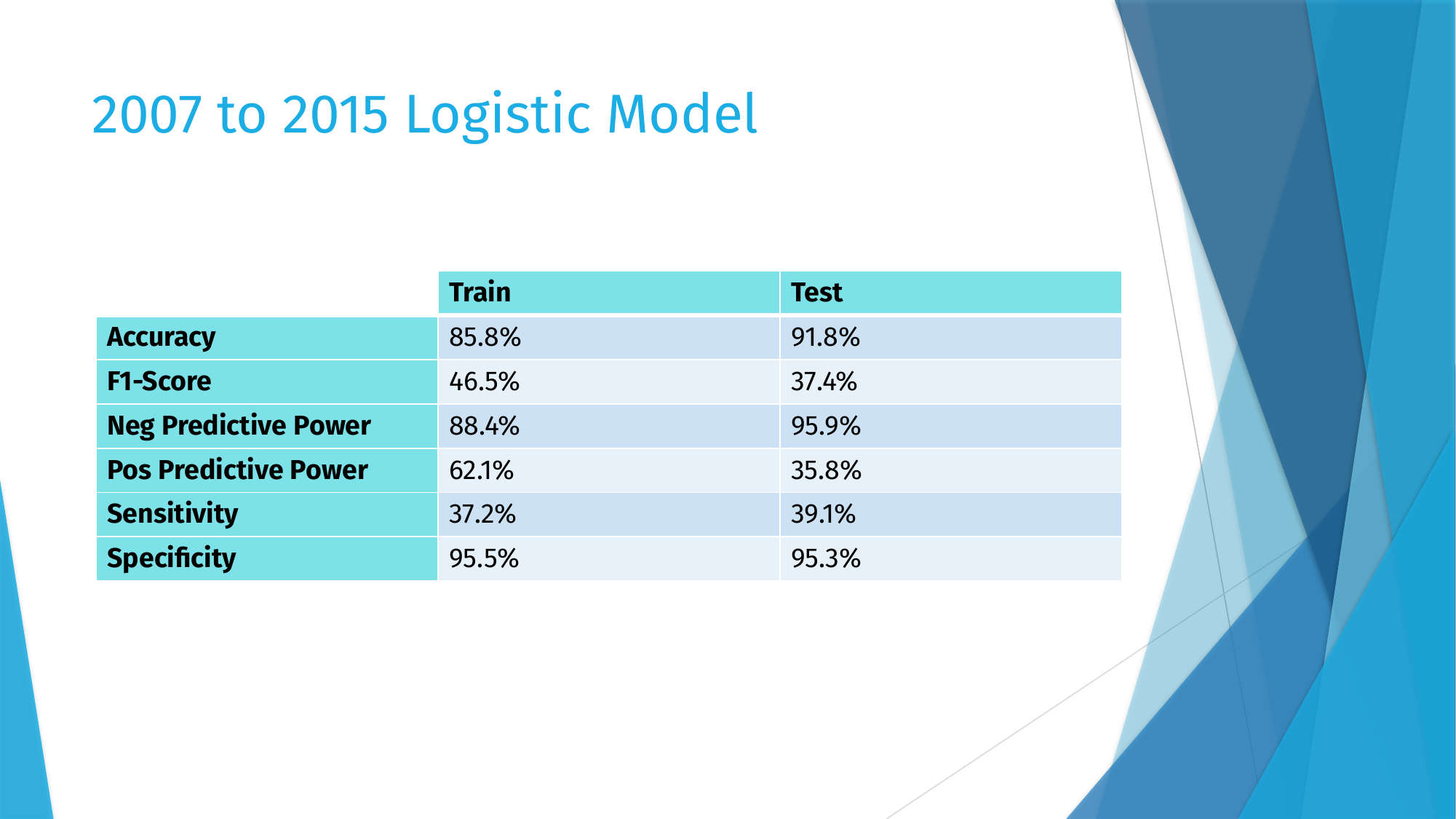

# 2007 to 2015 Logistic Model
|  | Train | Test |
| --- | --- | --- |
| Accuracy | 85.8% | 91.8% |
| F1-Score | 46.5% | 37.4% |
| Neg Predictive Power | 88.4% | 95.9% |
| Pos Predictive Power | 62.1% | 35.8% |
| Sensitivity | 37.2% | 39.1% |
| Specificity | 95.5% | 95.3% |